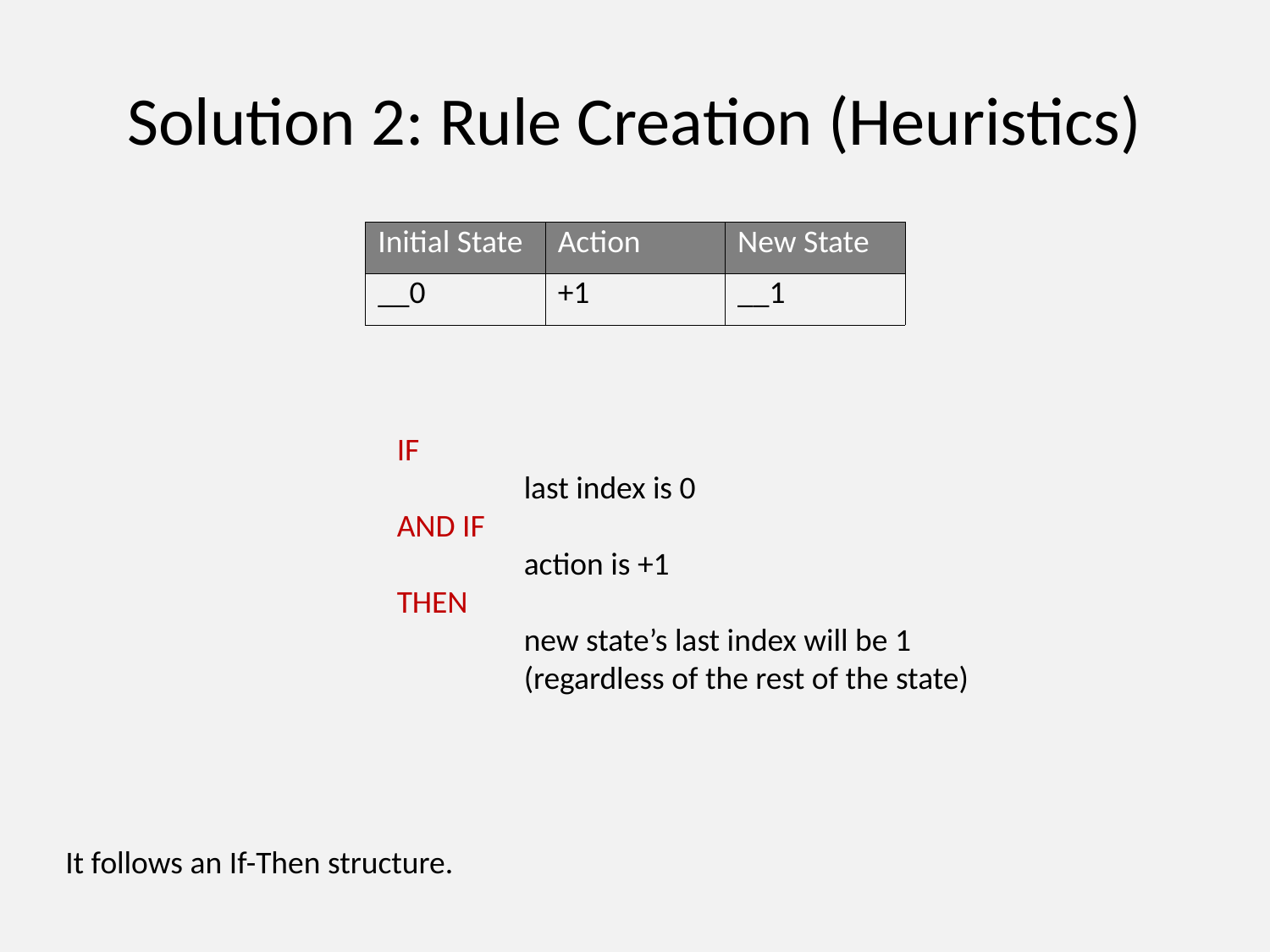

# Solution 2: Rule Creation (Heuristics)
| Initial State | Action | New State |
| --- | --- | --- |
| \_\_0 | +1 | \_\_1 |
IF
	last index is 0
AND IF
	action is +1
THEN
	new state’s last index will be 1
	(regardless of the rest of the state)
It follows an If-Then structure.